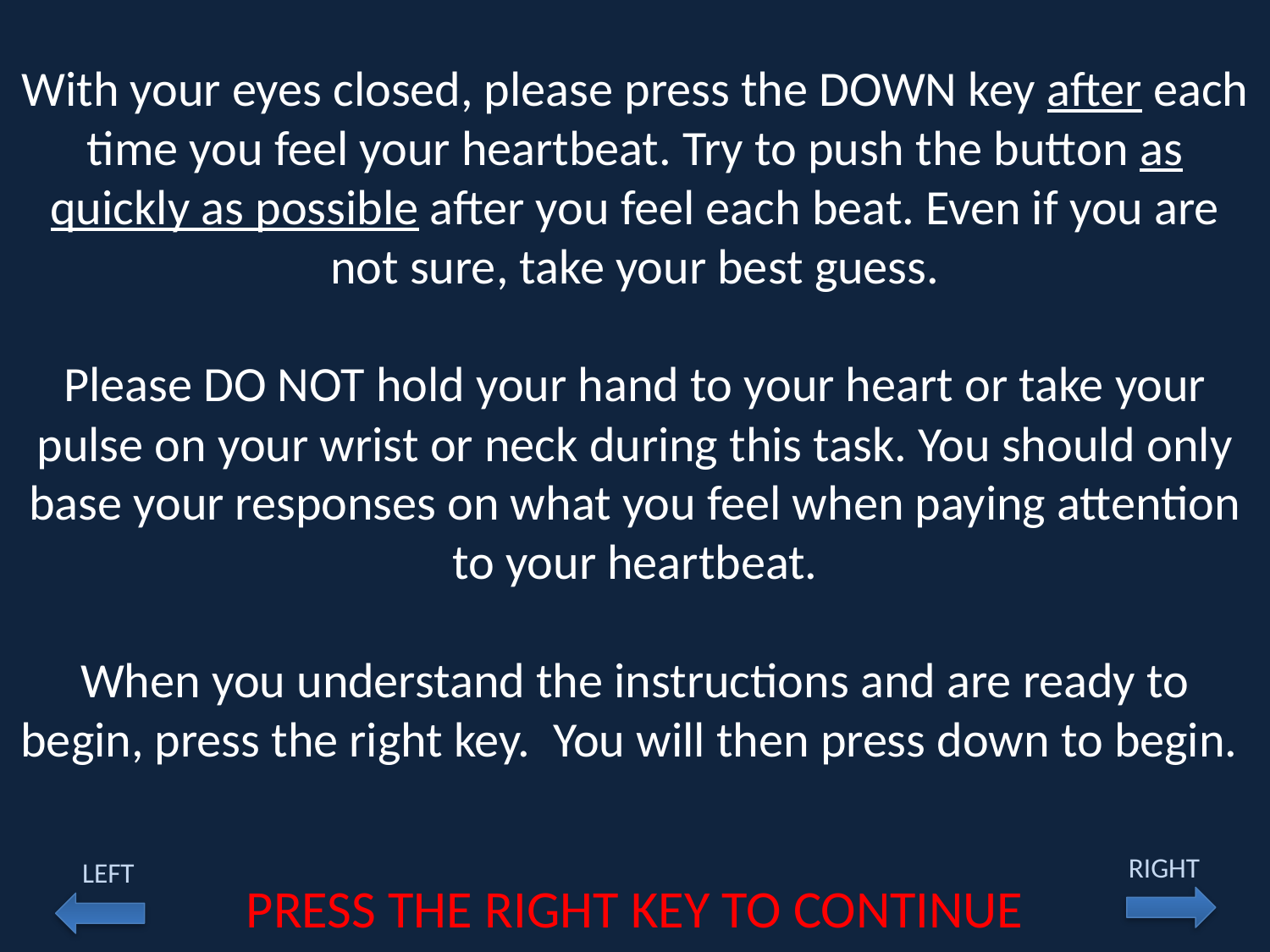

With your eyes closed, please press the DOWN key after each time you feel your heartbeat. Try to push the button as quickly as possible after you feel each beat. Even if you are not sure, take your best guess.

Please DO NOT hold your hand to your heart or take your pulse on your wrist or neck during this task. You should only base your responses on what you feel when paying attention to your heartbeat.

When you understand the instructions and are ready to begin, press the right key.  You will then press down to begin.

RIGHT
LEFT
PRESS THE RIGHT KEY TO CONTINUE